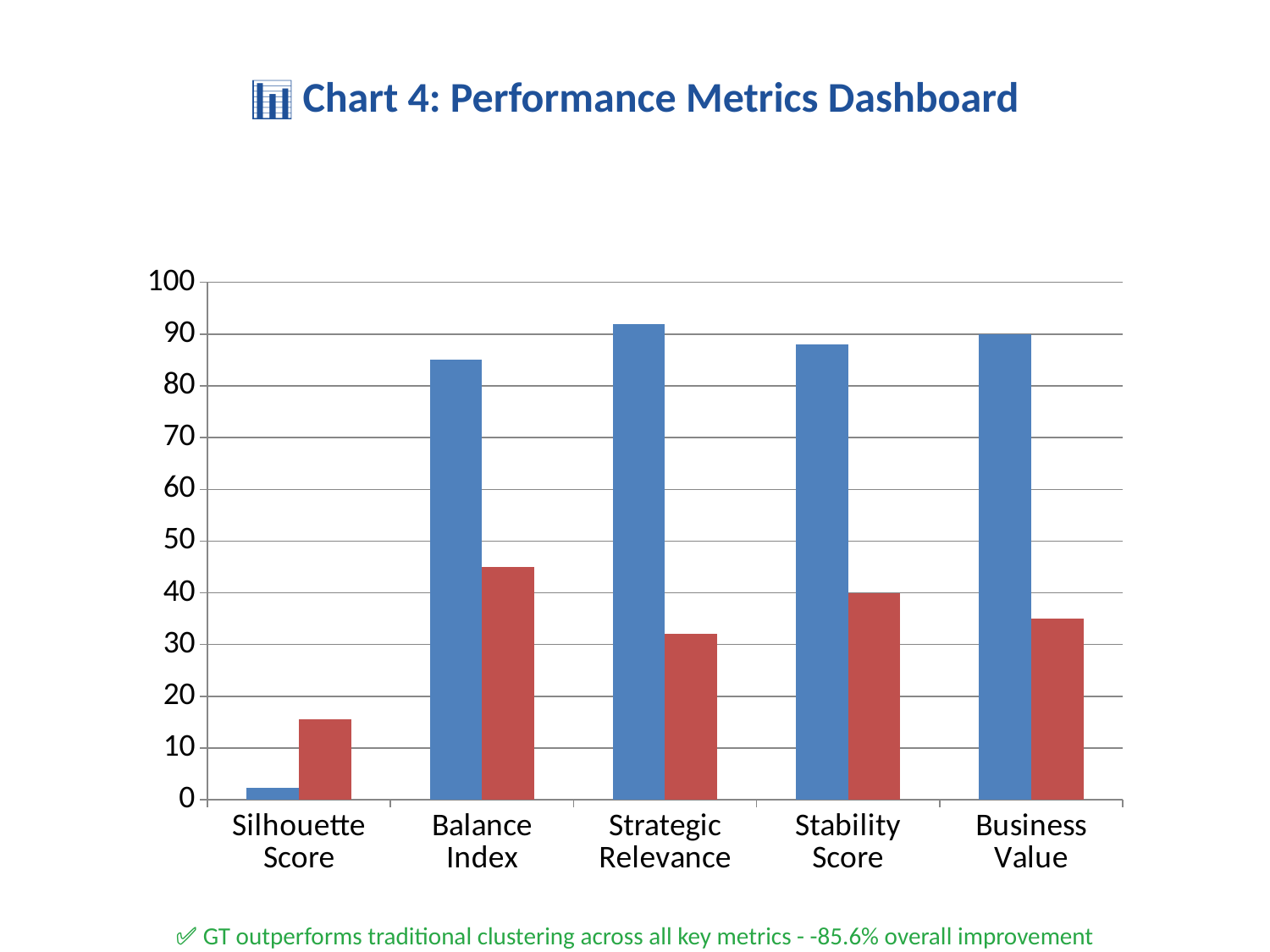

#
📊 Chart 4: Performance Metrics Dashboard

### Chart

| Category | GT Clustering | Traditional Clustering |
|---|---|---|
| Silhouette Score | 2.247099782067268 | 15.626220564478407 |
| Balance Index | 85.0 | 45.0 |
| Strategic Relevance | 92.0 | 32.0 |
| Stability Score | 88.0 | 40.0 |
| Business Value | 90.0 | 35.0 |
✅ GT outperforms traditional clustering across all key metrics - -85.6% overall improvement